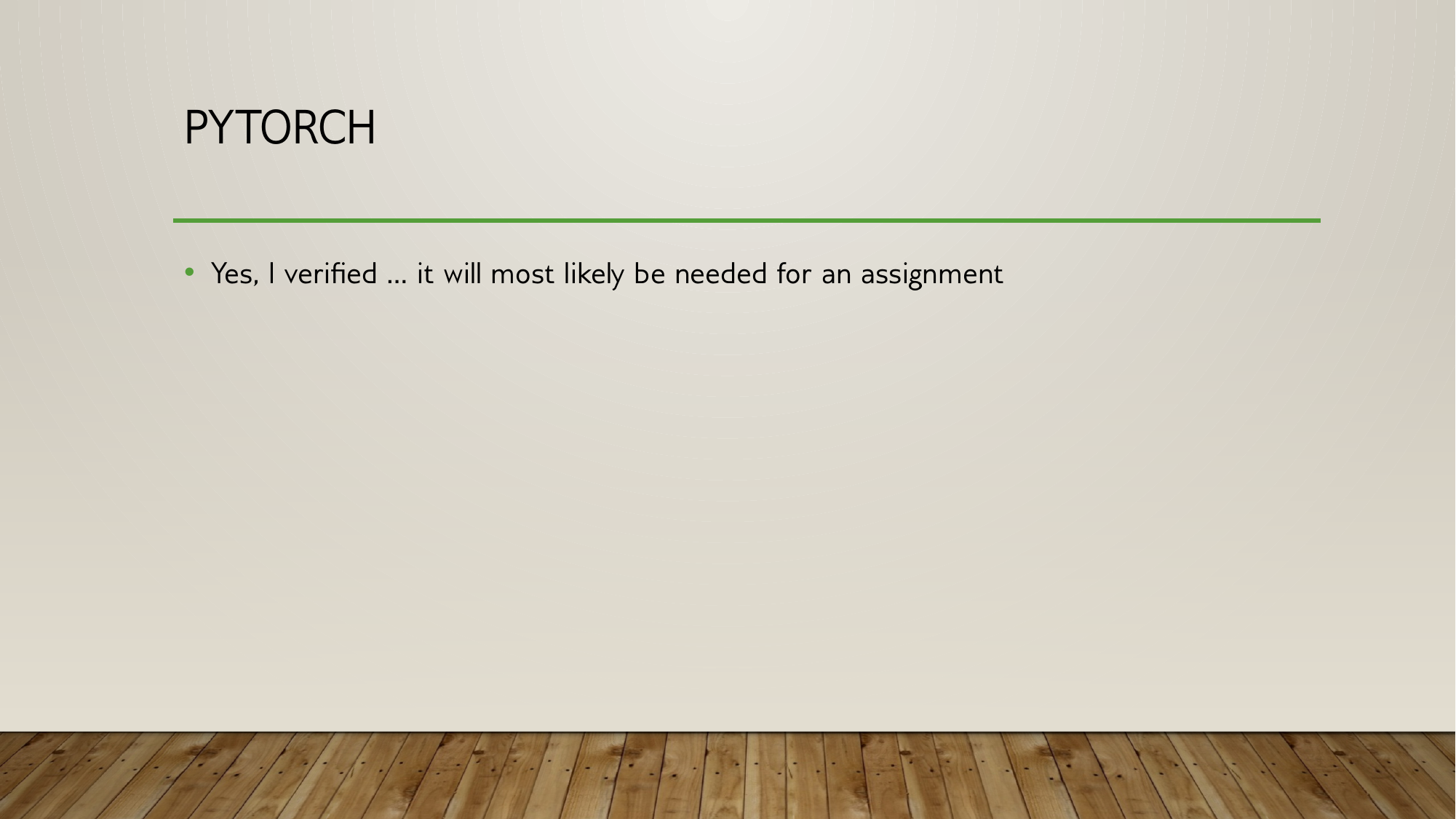

# PyTorch
Yes, I verified … it will most likely be needed for an assignment